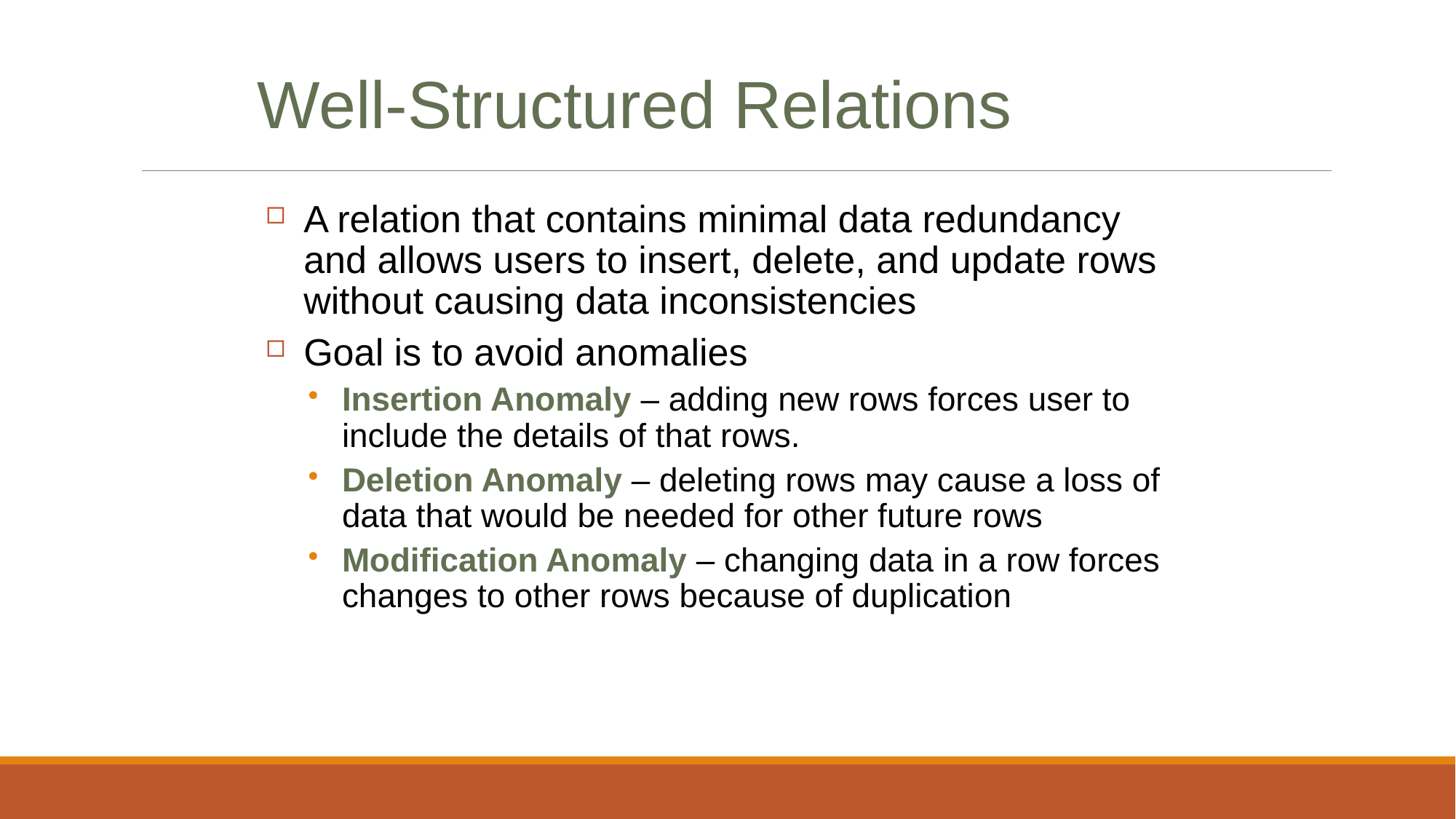

Well-Structured Relations
A relation that contains minimal data redundancy and allows users to insert, delete, and update rows without causing data inconsistencies
Goal is to avoid anomalies
Insertion Anomaly – adding new rows forces user to include the details of that rows.
Deletion Anomaly – deleting rows may cause a loss of data that would be needed for other future rows
Modification Anomaly – changing data in a row forces changes to other rows because of duplication